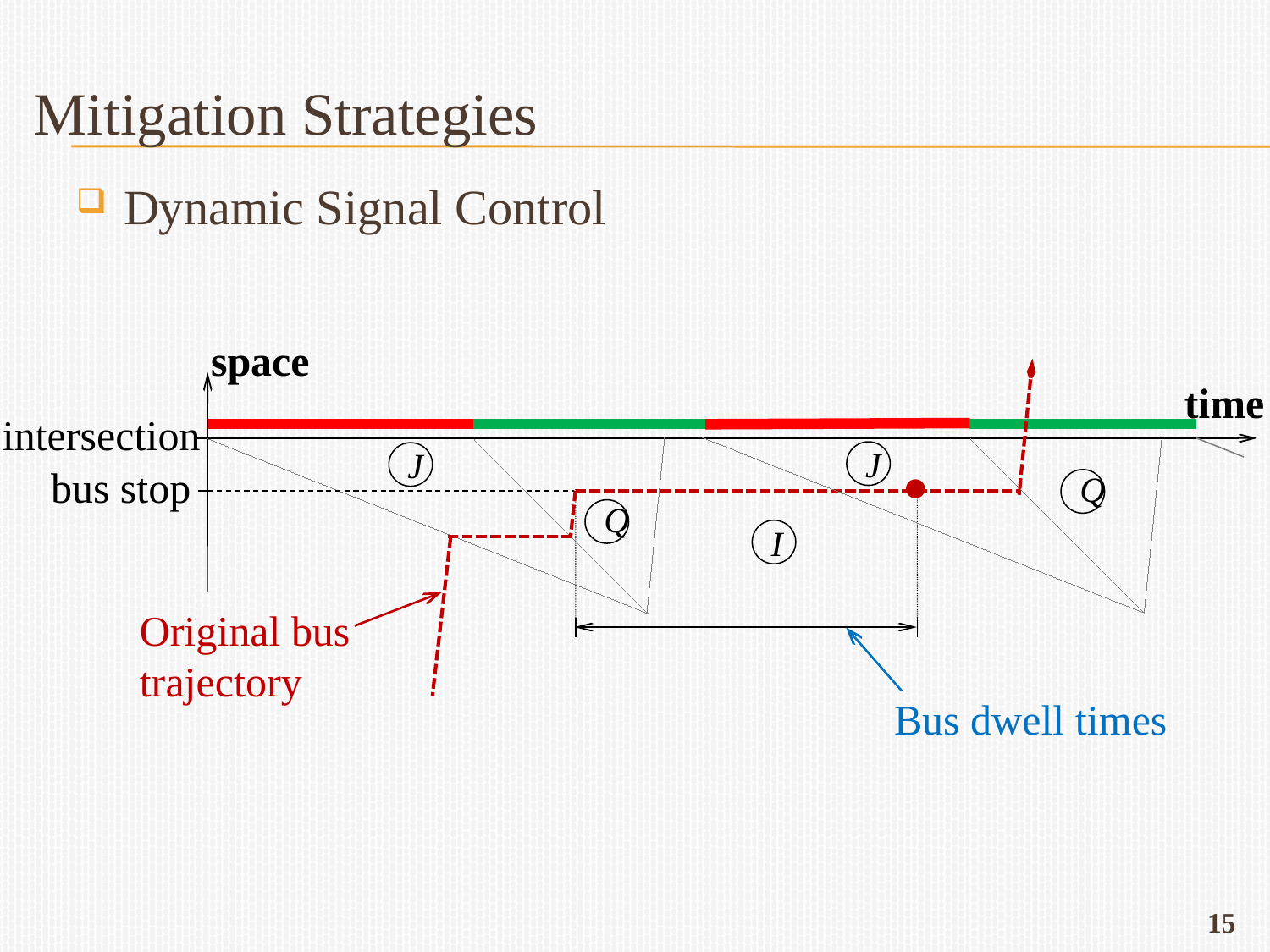

# Mitigation Strategies
Dynamic Signal Control

space
time
intersection
J
J
bus stop
Q

Q
I
Original bus trajectory
Bus dwell times
15